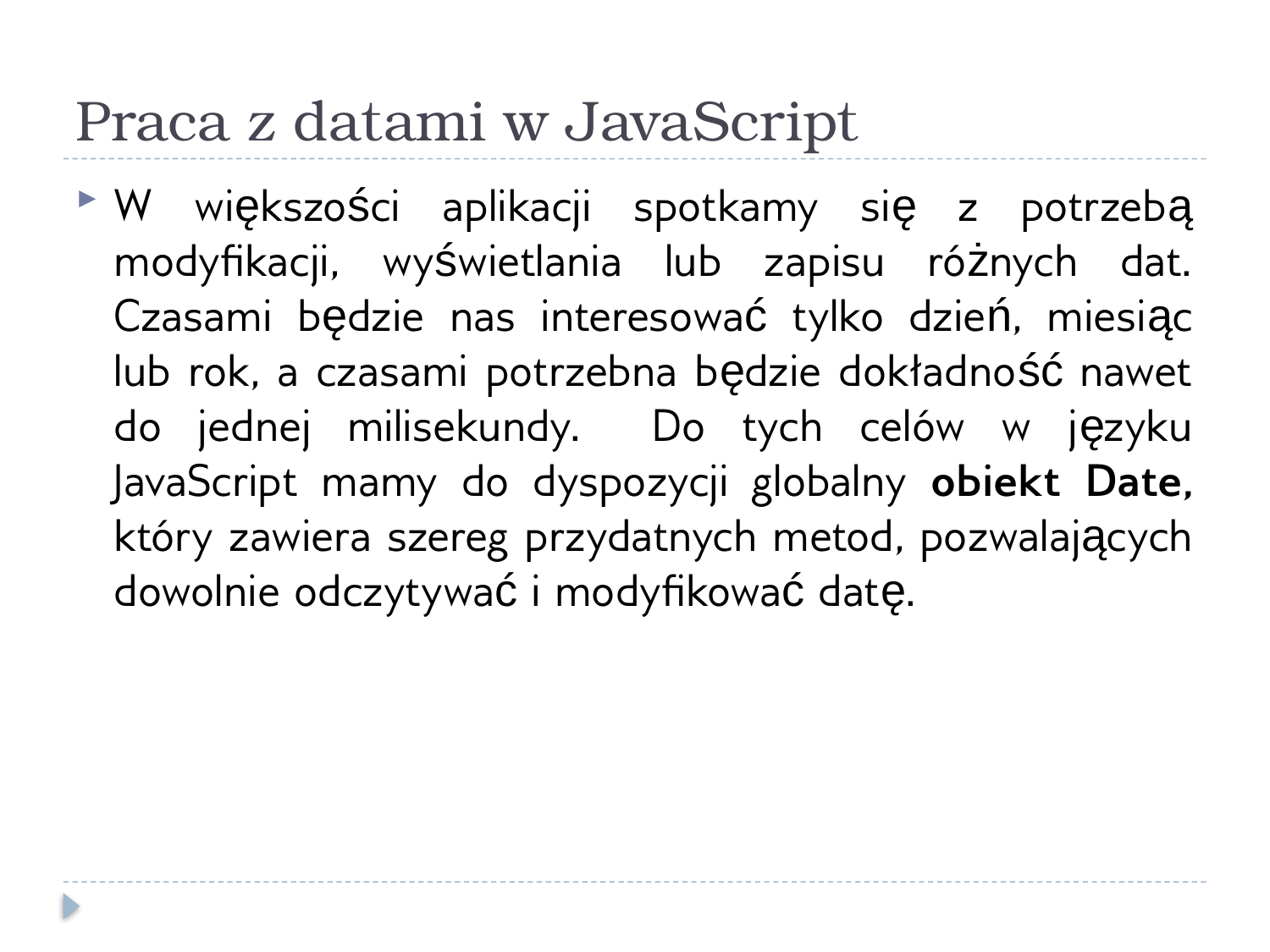

# Praca z datami w JavaScript
W większości aplikacji spotkamy się z potrzebą modyfikacji, wyświetlania lub zapisu różnych dat. Czasami będzie nas interesować tylko dzień, miesiąc lub rok, a czasami potrzebna będzie dokładność nawet do jednej milisekundy.  Do tych celów w języku JavaScript mamy do dyspozycji globalny obiekt Date, który zawiera szereg przydatnych metod, pozwalających dowolnie odczytywać i modyfikować datę.